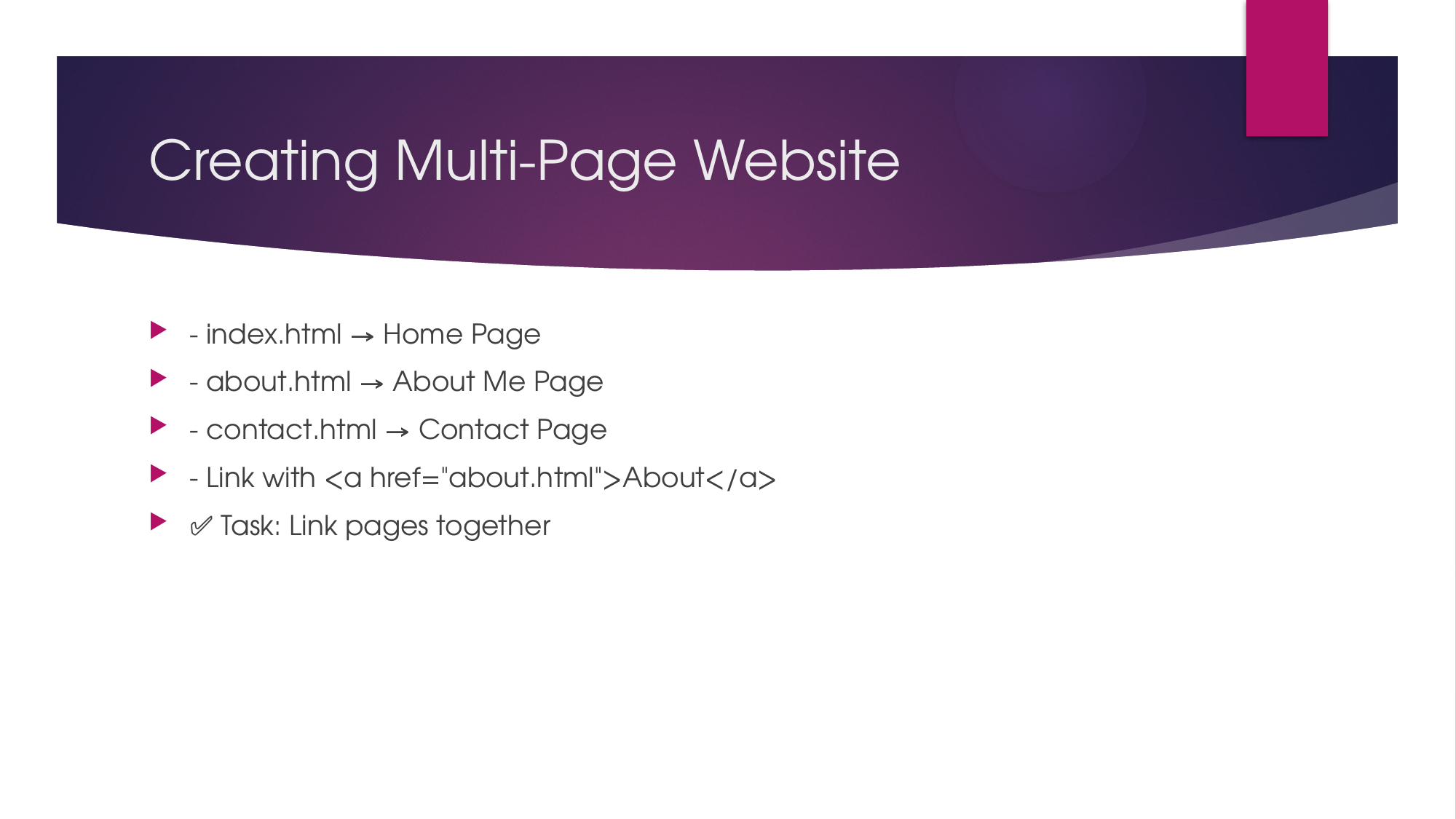

# Creating Multi-Page Website
- index.html → Home Page
- about.html → About Me Page
- contact.html → Contact Page
- Link with <a href="about.html">About</a>
✅ Task: Link pages together